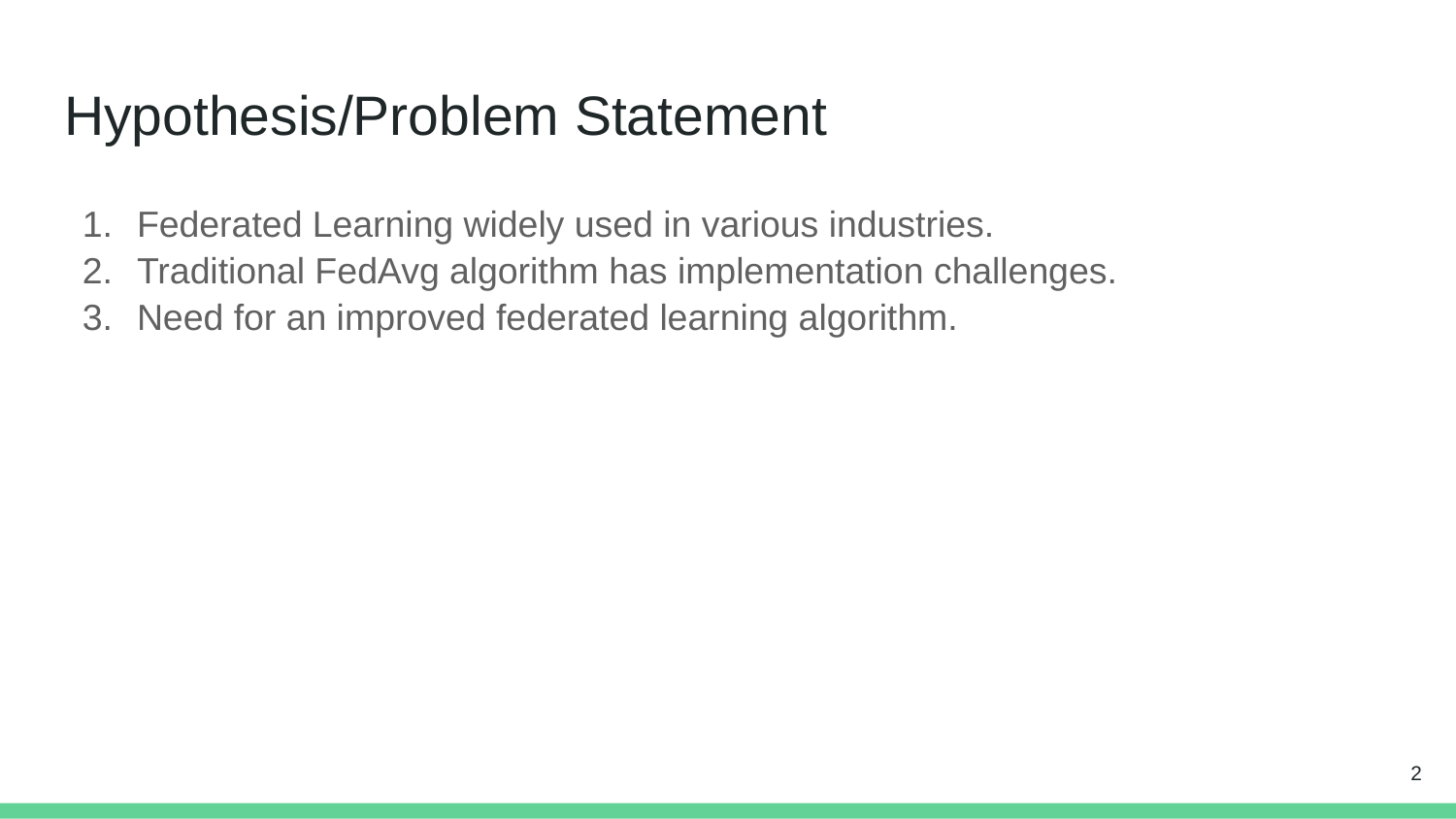

# Hypothesis/Problem Statement
Federated Learning widely used in various industries.
Traditional FedAvg algorithm has implementation challenges.
Need for an improved federated learning algorithm.

2